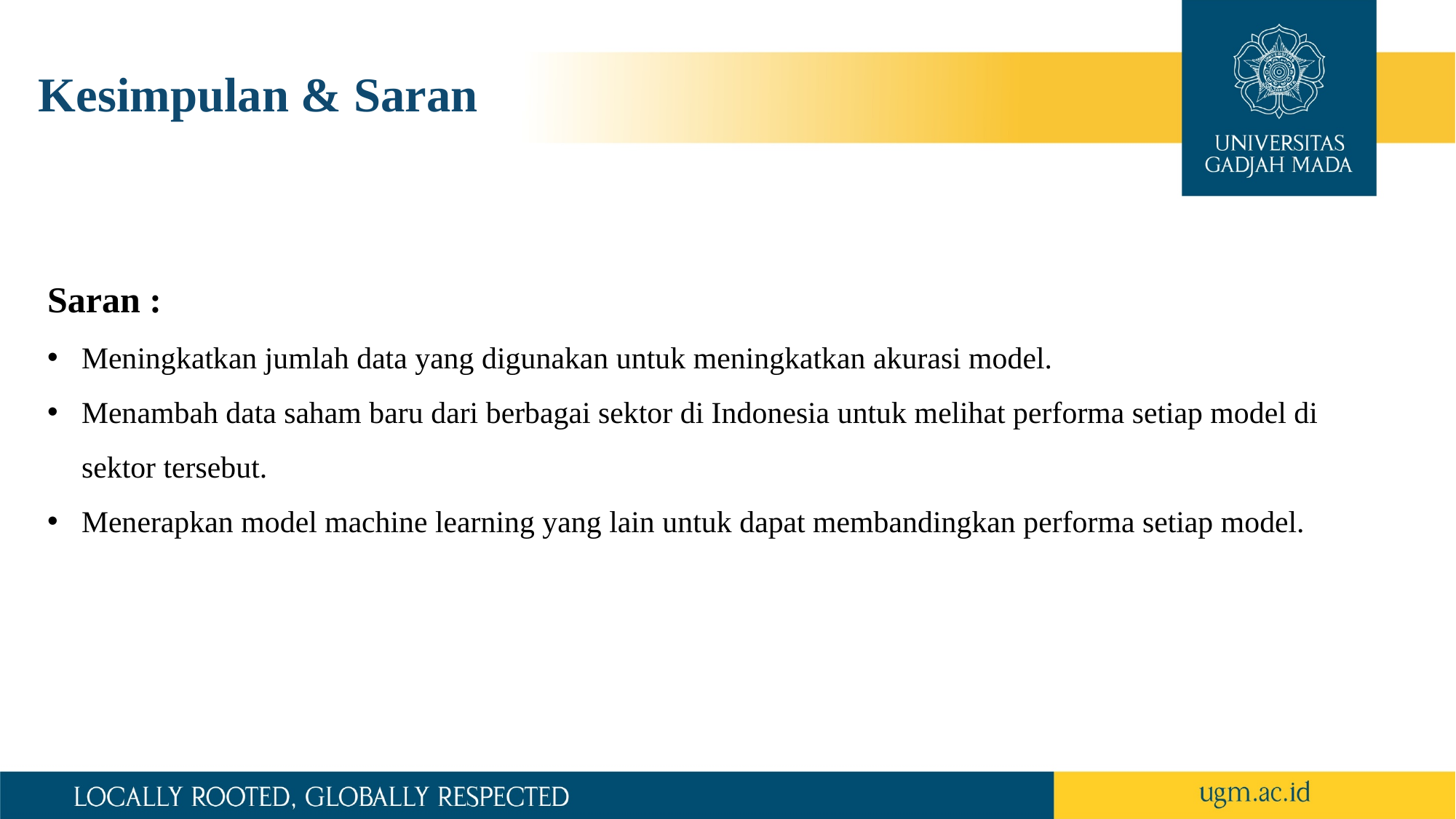

# Kesimpulan & Saran
Saran :
Meningkatkan jumlah data yang digunakan untuk meningkatkan akurasi model.
Menambah data saham baru dari berbagai sektor di Indonesia untuk melihat performa setiap model di sektor tersebut.
Menerapkan model machine learning yang lain untuk dapat membandingkan performa setiap model.